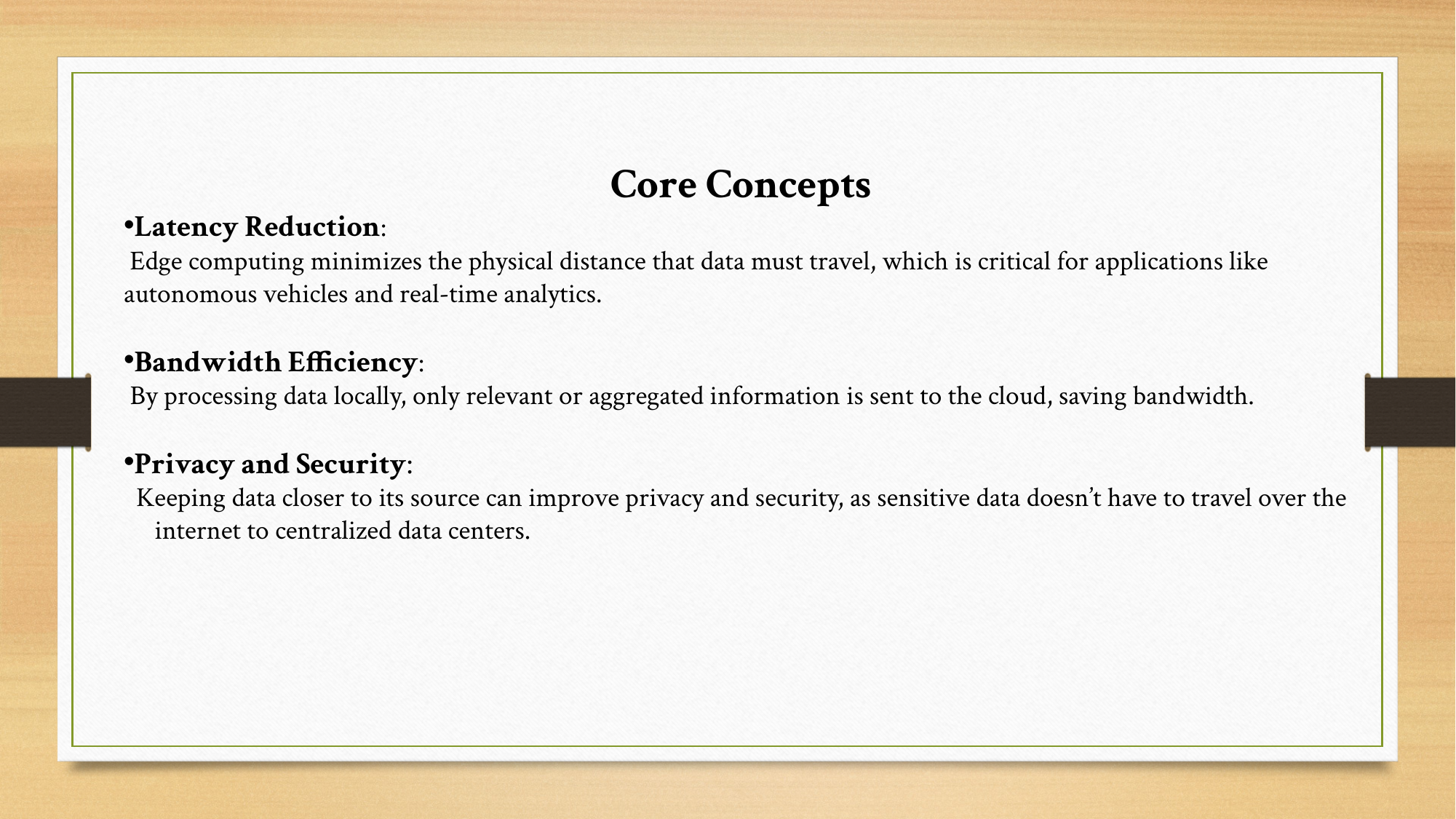

Core Concepts
Latency Reduction:
 Edge computing minimizes the physical distance that data must travel, which is critical for applications like autonomous vehicles and real-time analytics.

Bandwidth Efficiency:
 By processing data locally, only relevant or aggregated information is sent to the cloud, saving bandwidth.

Privacy and Security:
  Keeping data closer to its source can improve privacy and security, as sensitive data doesn’t have to travel over the      internet to centralized data centers.